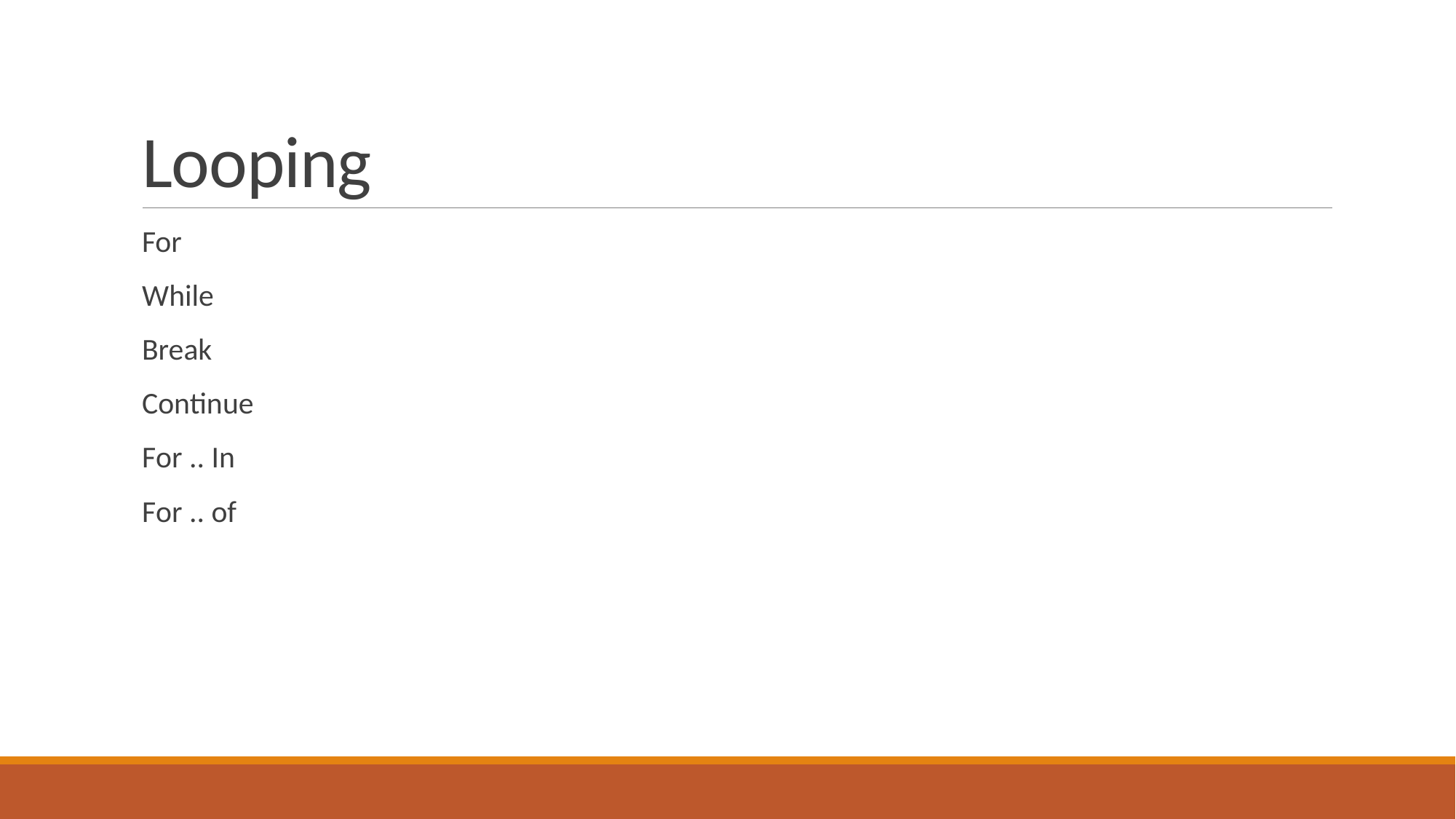

# Looping
For
While
Break
Continue
For .. In
For .. of